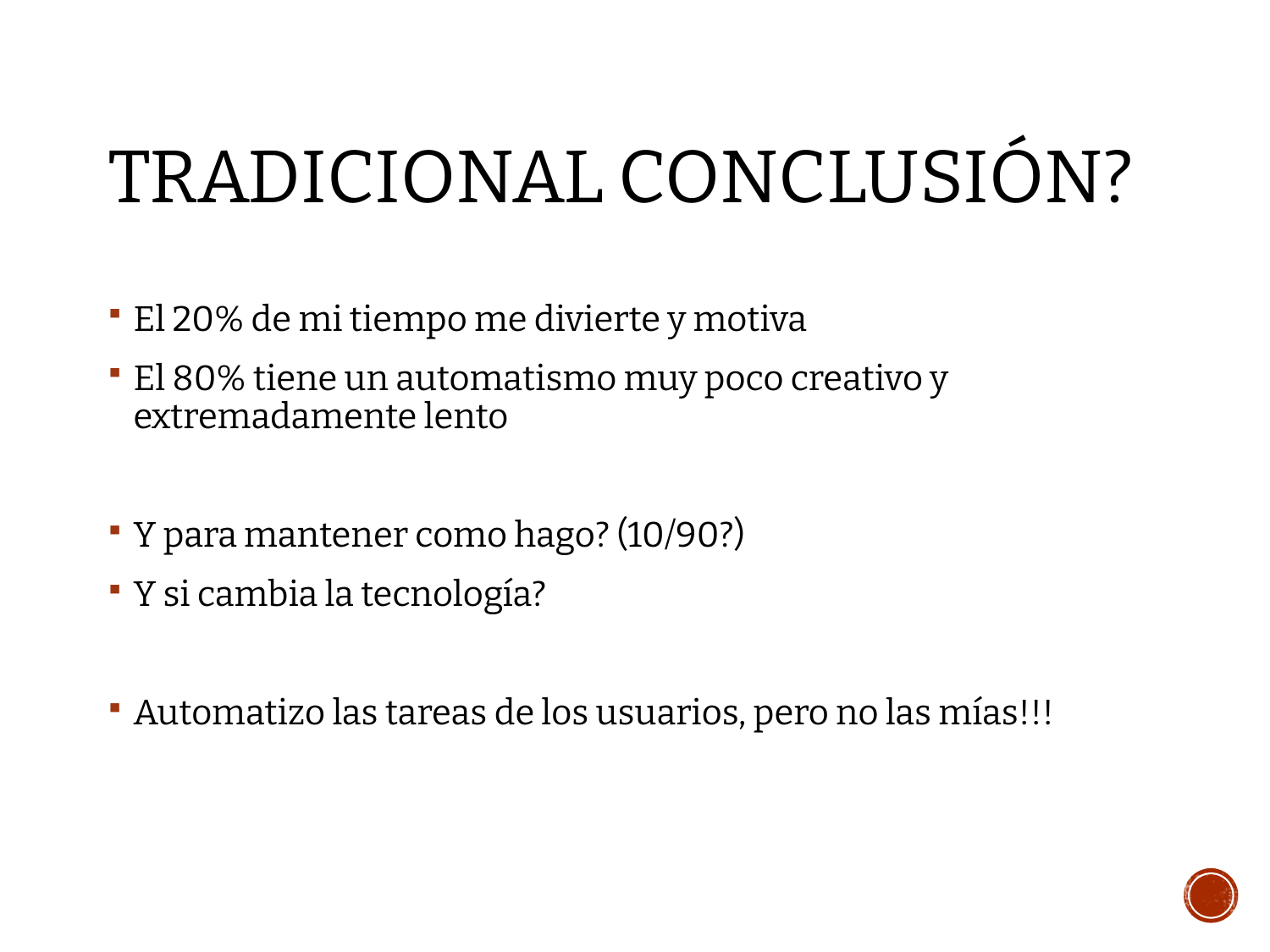

# Tradicional conclusión?
El 20% de mi tiempo me divierte y motiva
El 80% tiene un automatismo muy poco creativo y extremadamente lento

Y para mantener como hago? (10/90?)
Y si cambia la tecnología?

Automatizo las tareas de los usuarios, pero no las mías!!!